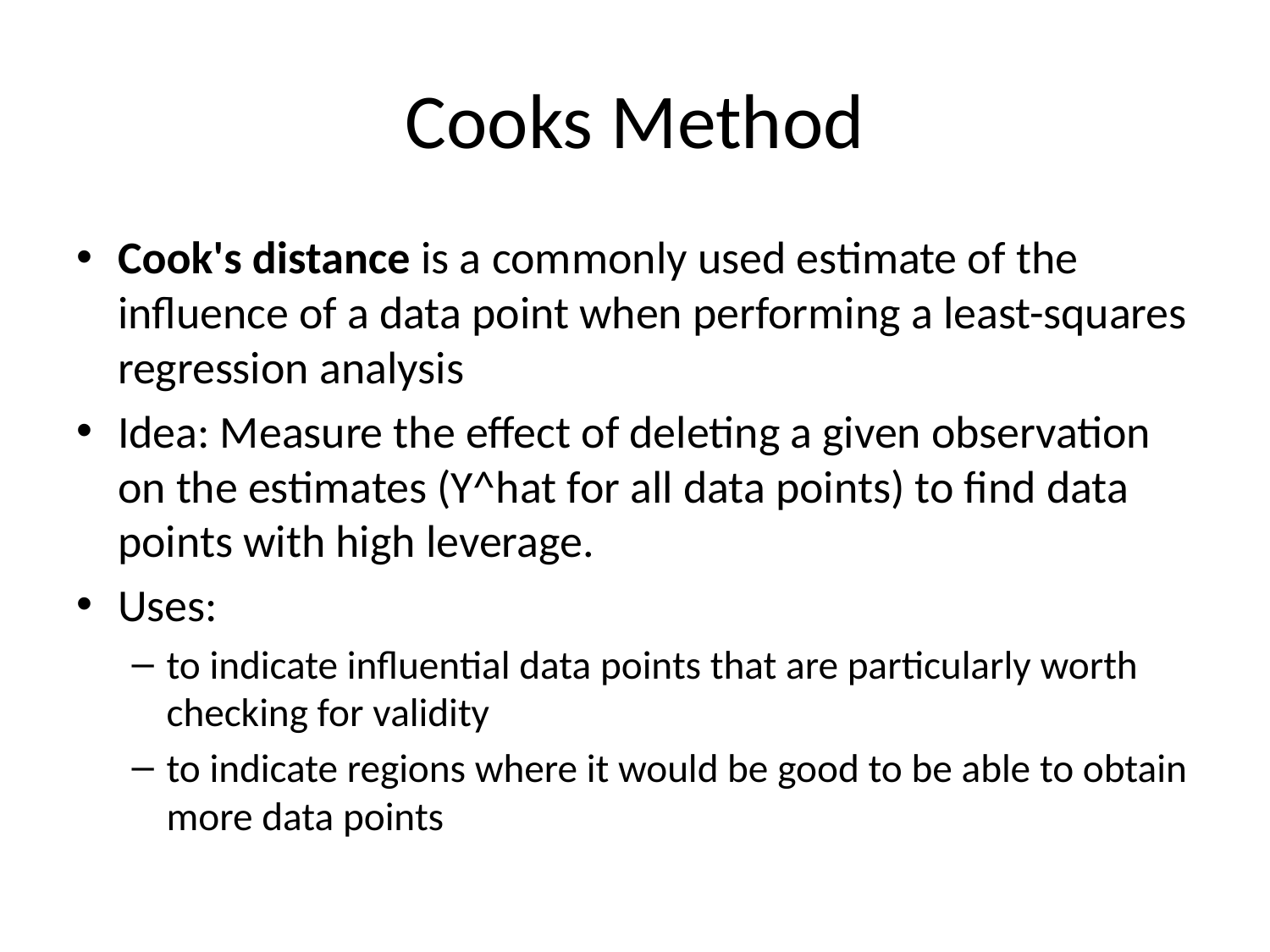

# Cooks Method
Cook's distance is a commonly used estimate of the influence of a data point when performing a least-squares regression analysis
Idea: Measure the effect of deleting a given observation on the estimates (Y^hat for all data points) to find data points with high leverage.
Uses:
to indicate influential data points that are particularly worth checking for validity
to indicate regions where it would be good to be able to obtain more data points